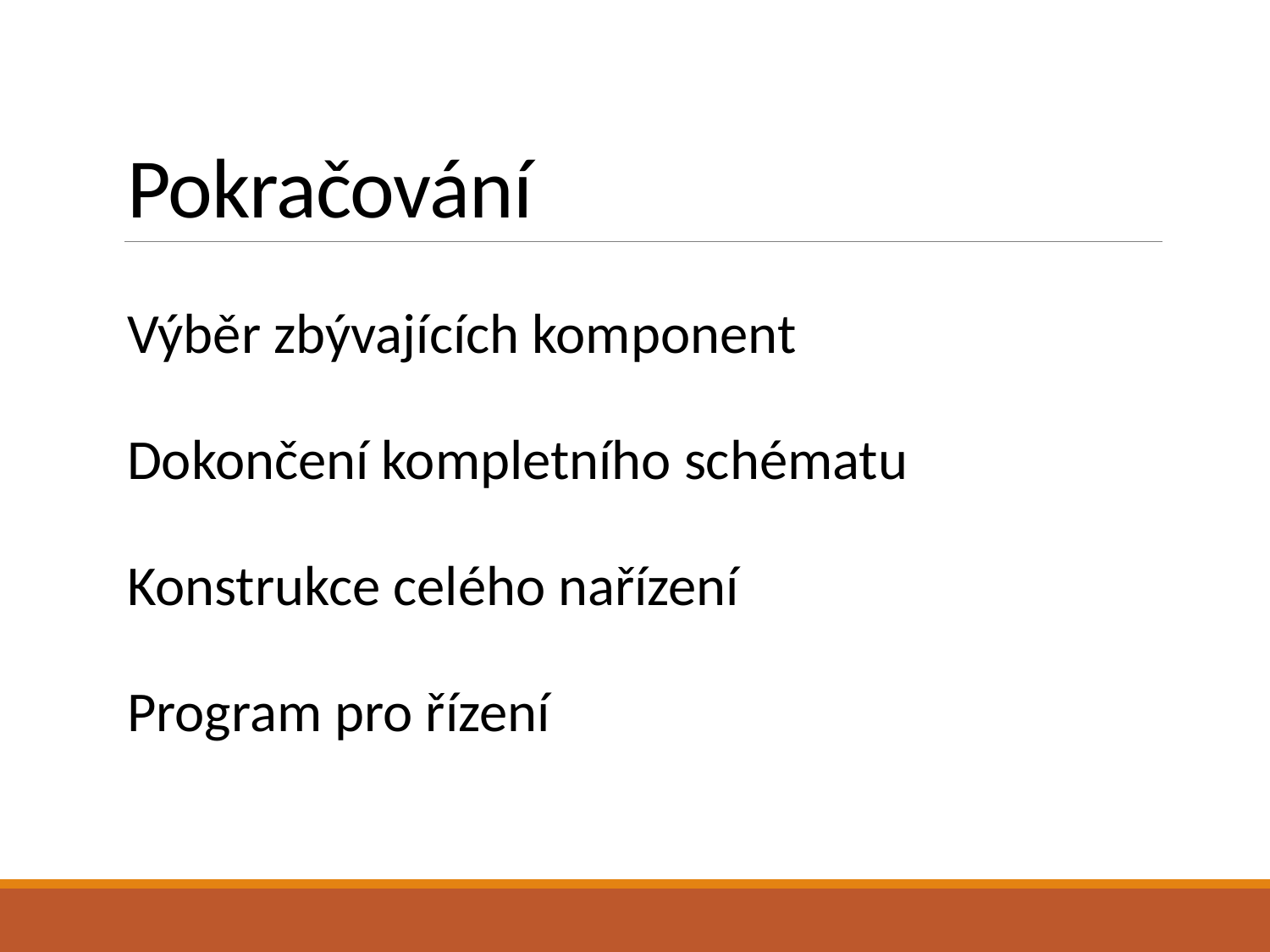

# Pokračování
Výběr zbývajících komponent
Dokončení kompletního schématu
Konstrukce celého nařízení
Program pro řízení